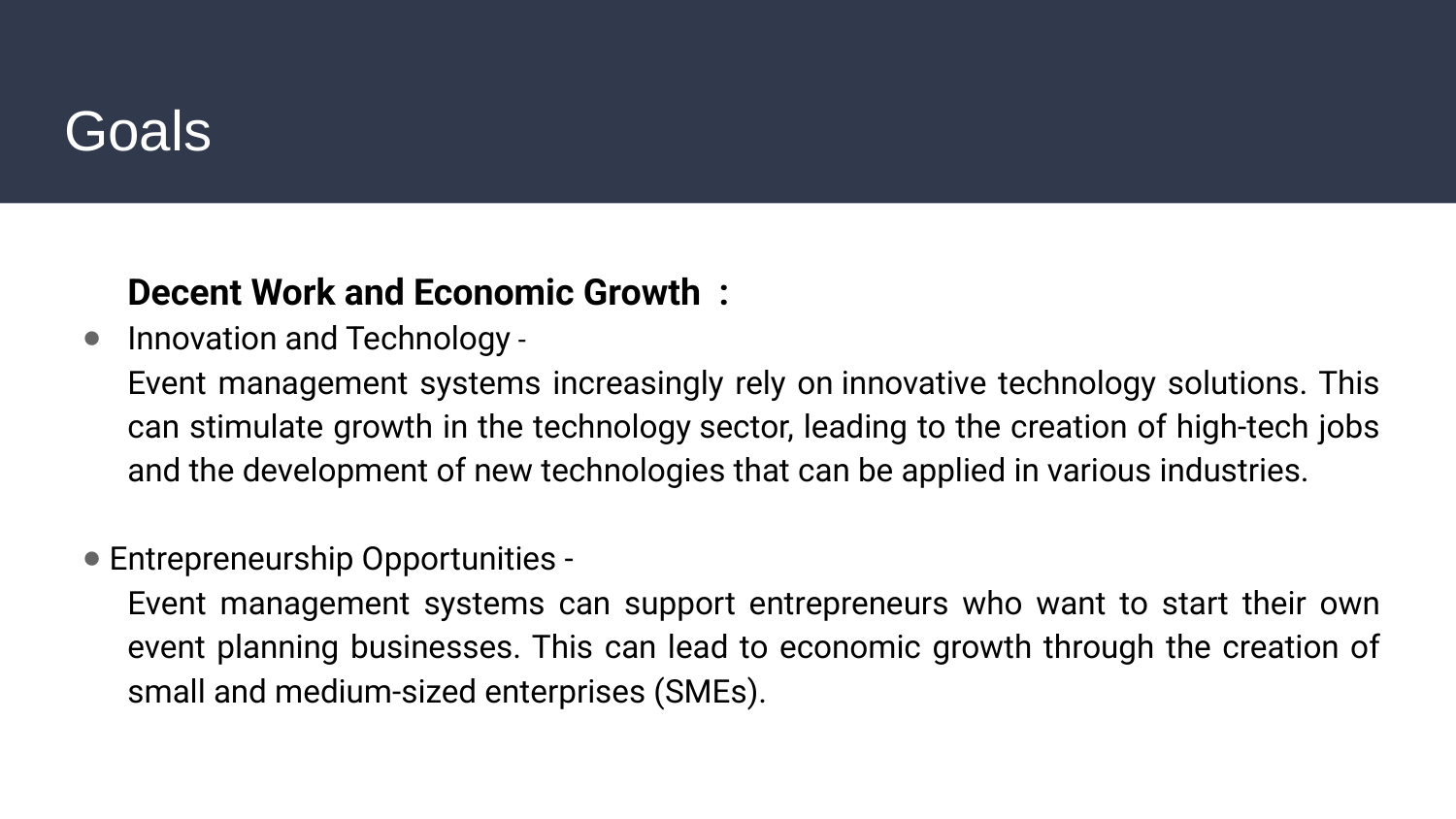

# Goals
Decent Work and Economic Growth  :
Innovation and Technology -
Event management systems increasingly rely on innovative technology solutions. This can stimulate growth in the technology sector, leading to the creation of high-tech jobs and the development of new technologies that can be applied in various industries.

Entrepreneurship Opportunities -
Event management systems can support entrepreneurs who want to start their own event planning businesses. This can lead to economic growth through the creation of small and medium-sized enterprises (SMEs).